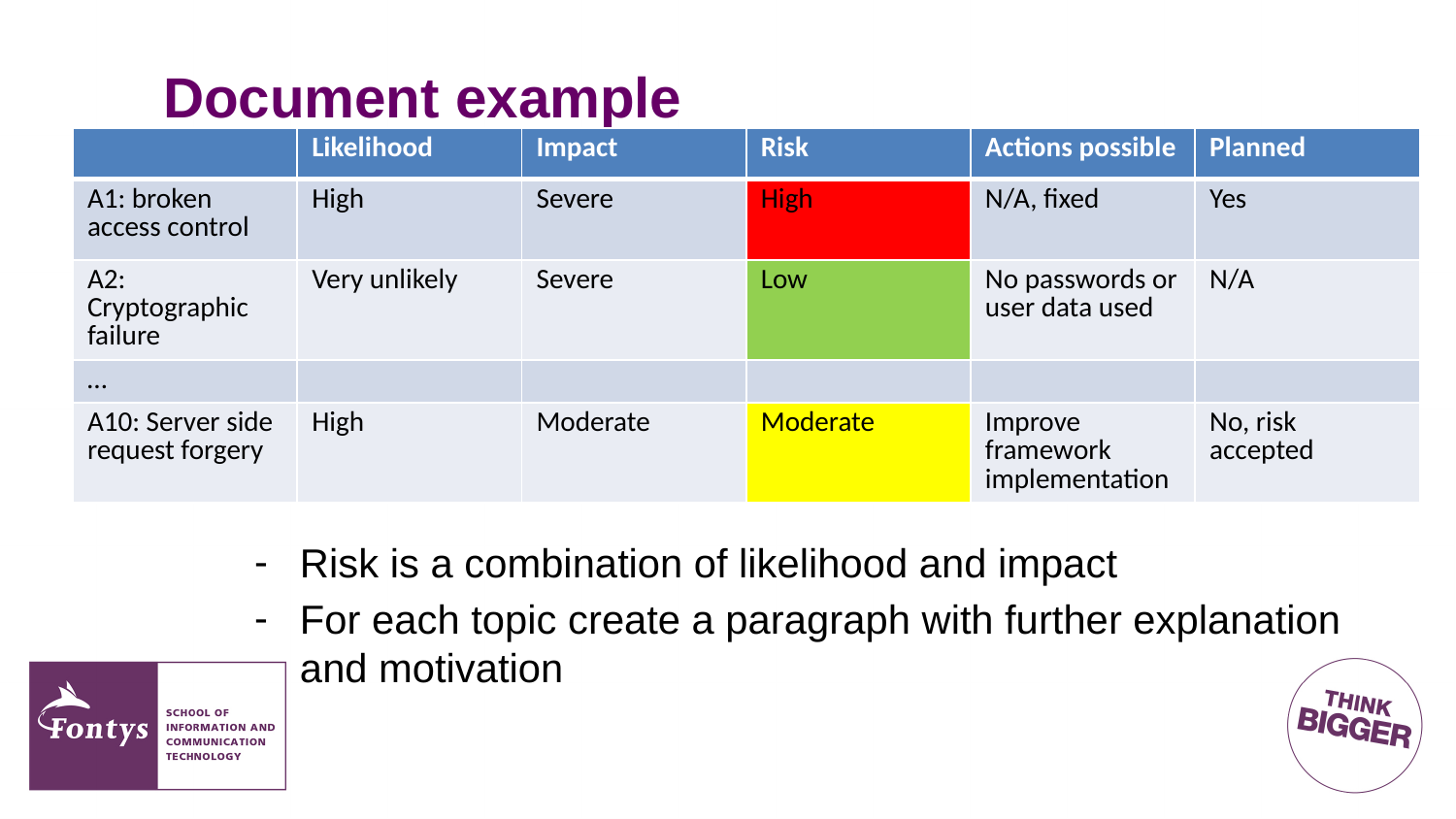

# Document example
|  | Likelihood | Impact | Risk | Actions possible | Planned |
| --- | --- | --- | --- | --- | --- |
| A1: broken access control | High | Severe | High | N/A, fixed | Yes |
| A2: Cryptographic failure | Very unlikely | Severe | Low | No passwords or user data used | N/A |
| … |  |  |  |  |  |
| A10: Server side request forgery | High | Moderate | Moderate | Improve framework implementation | No, risk accepted |

Risk is a combination of likelihood and impact
For each topic create a paragraph with further explanation and motivation